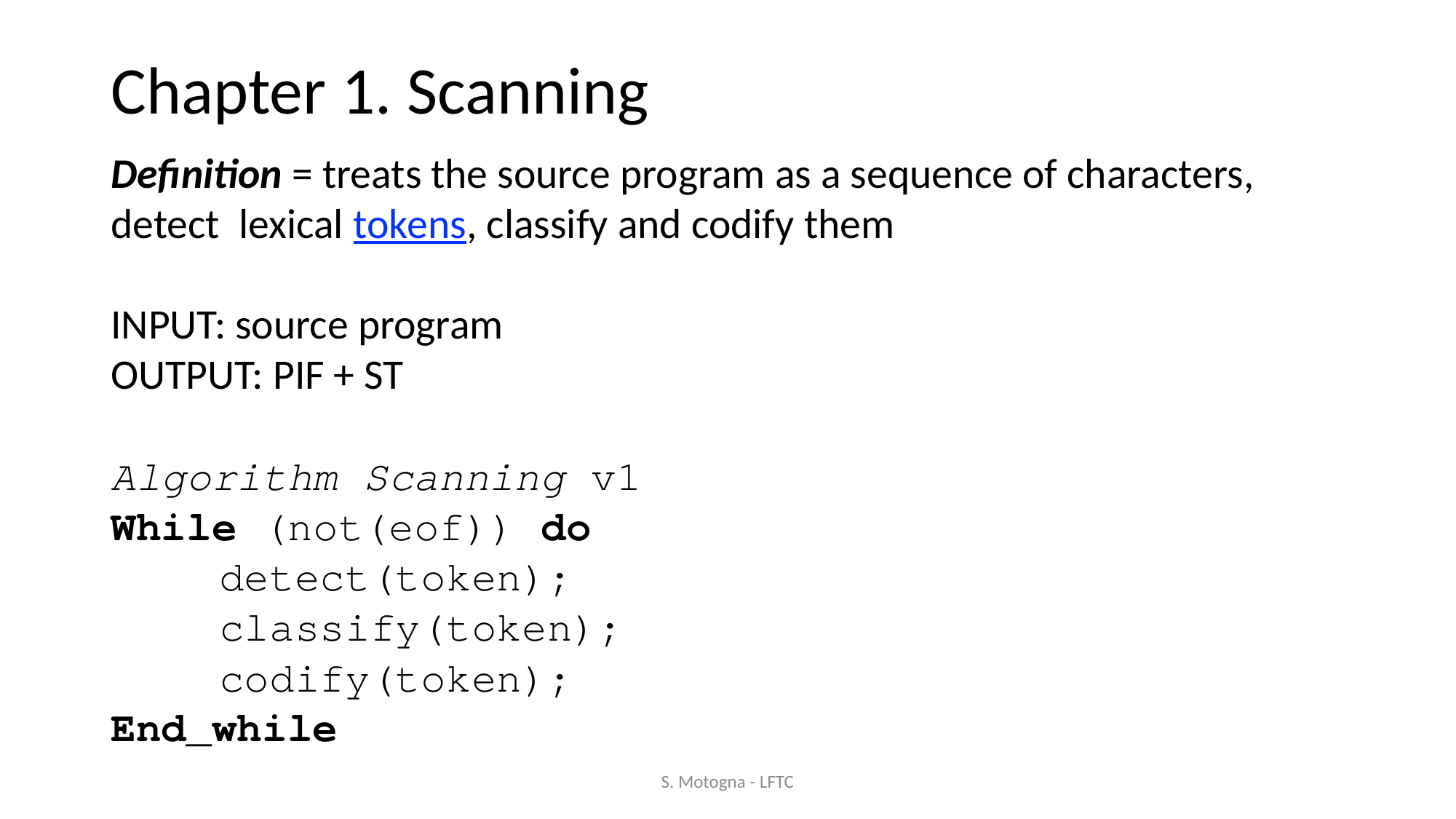

# Chapter 1. Scanning
Definition = treats the source program as a sequence of characters, detect  lexical tokens, classify and codify them

INPUT: source program
OUTPUT: PIF + ST

Algorithm Scanning v1
While (not(eof)) do
	detect(token);
	classify(token);
	codify(token);
End_while
S. Motogna - LFTC